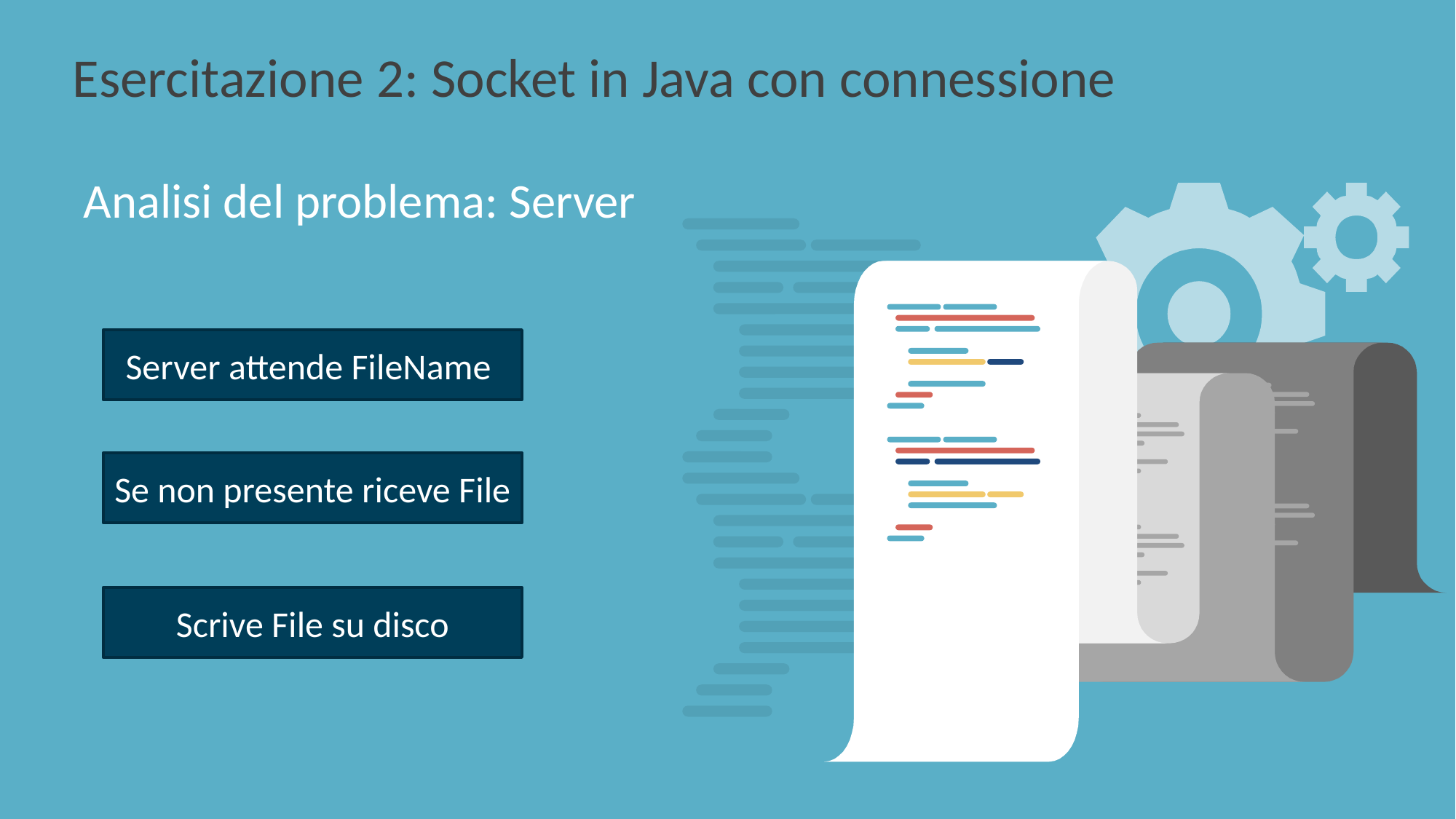

# Esercitazione 2: Socket in Java con connessione
Analisi del problema: Server

Server attende FileName
Se non presente riceve File
Scrive File su disco